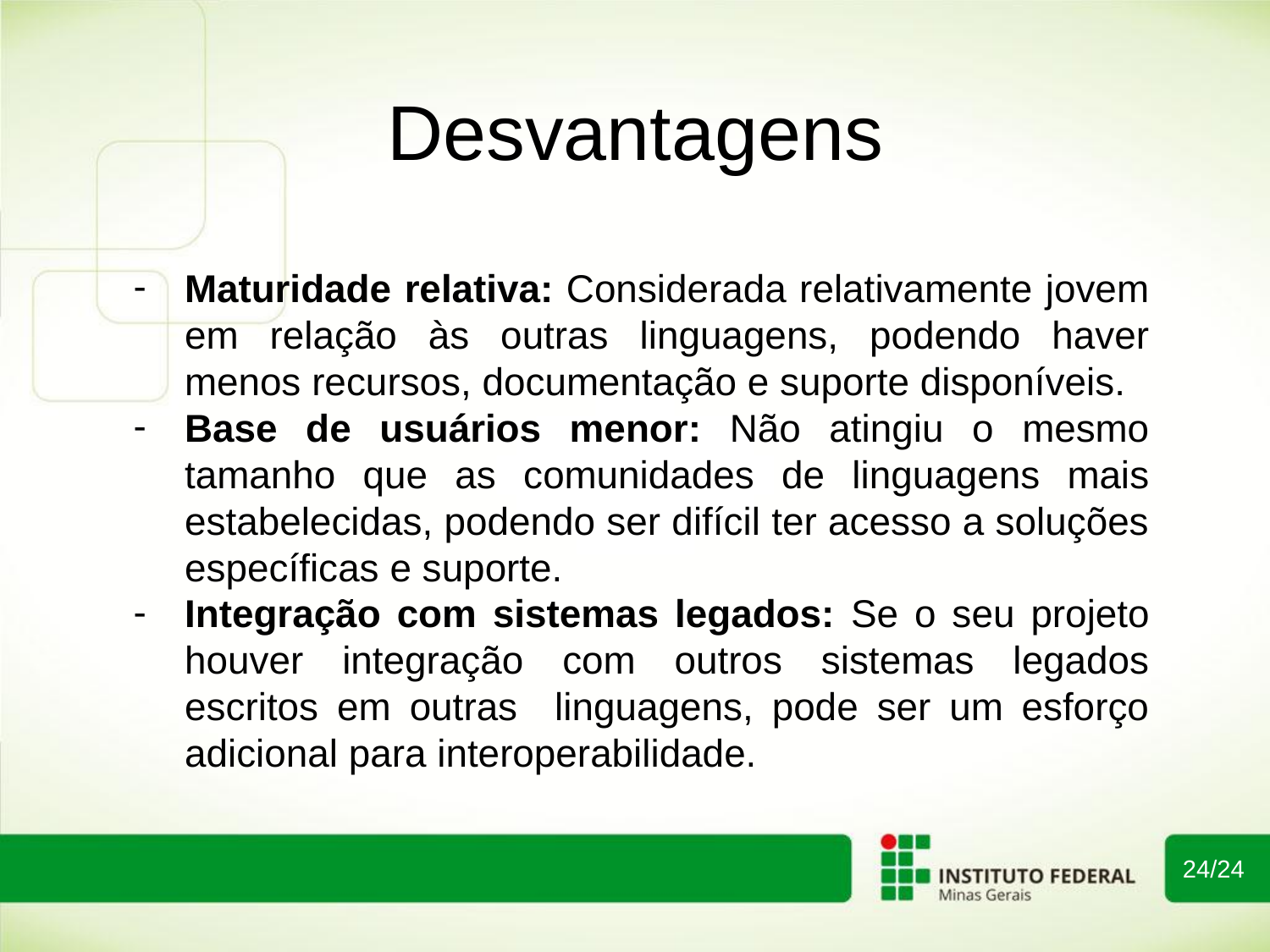

Desvantagens
Maturidade relativa: Considerada relativamente jovem em relação às outras linguagens, podendo haver menos recursos, documentação e suporte disponíveis.
Base de usuários menor: Não atingiu o mesmo tamanho que as comunidades de linguagens mais estabelecidas, podendo ser difícil ter acesso a soluções específicas e suporte.
Integração com sistemas legados: Se o seu projeto houver integração com outros sistemas legados escritos em outras  linguagens, pode ser um esforço adicional para interoperabilidade.
24/24